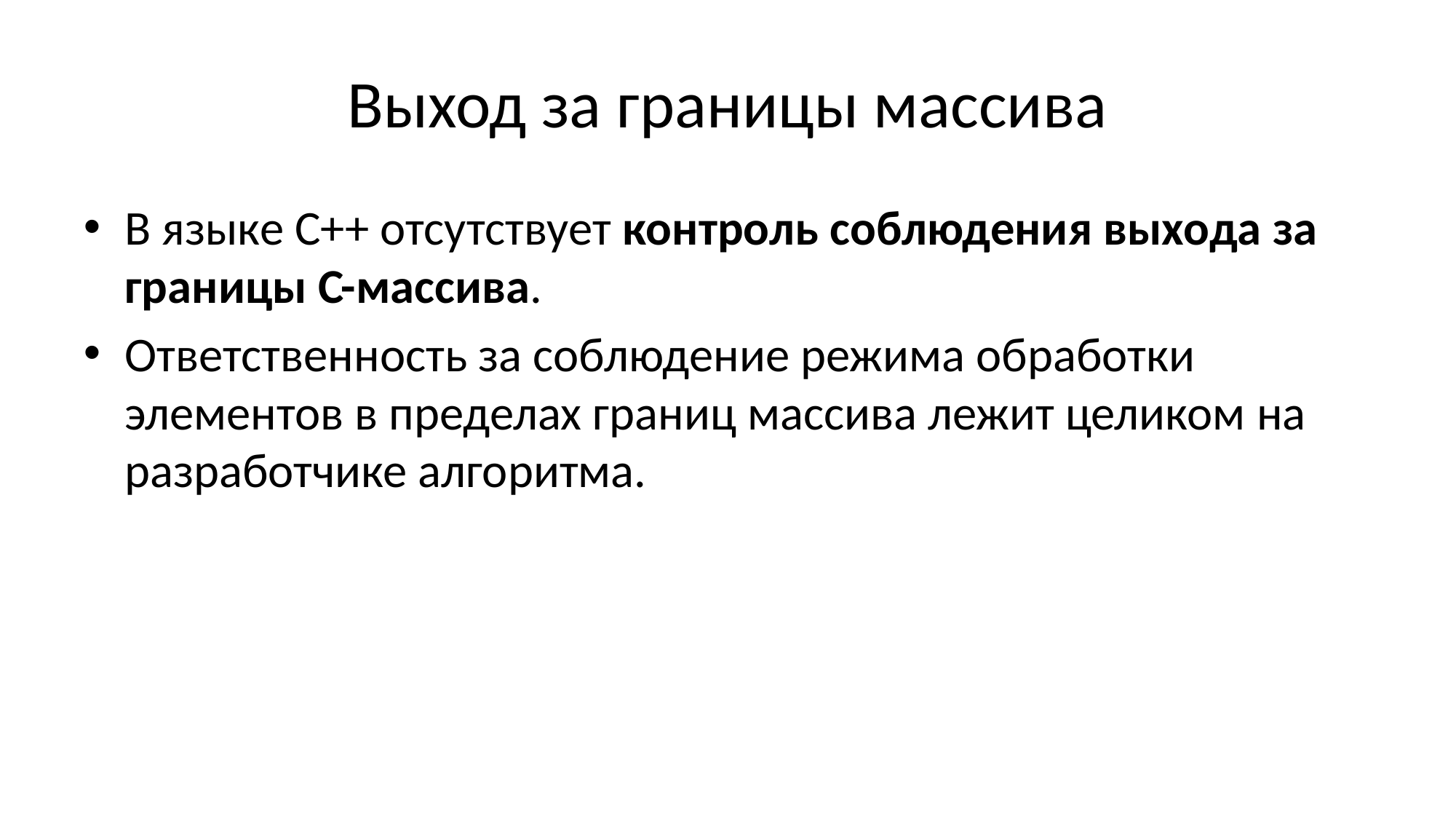

# Выход за границы массива
В языке С++ отсутствует контроль соблюдения выхода за границы С-массива.
Ответственность за соблюдение режима обработки элементов в пределах границ массива лежит целиком на разработчике алгоритма.